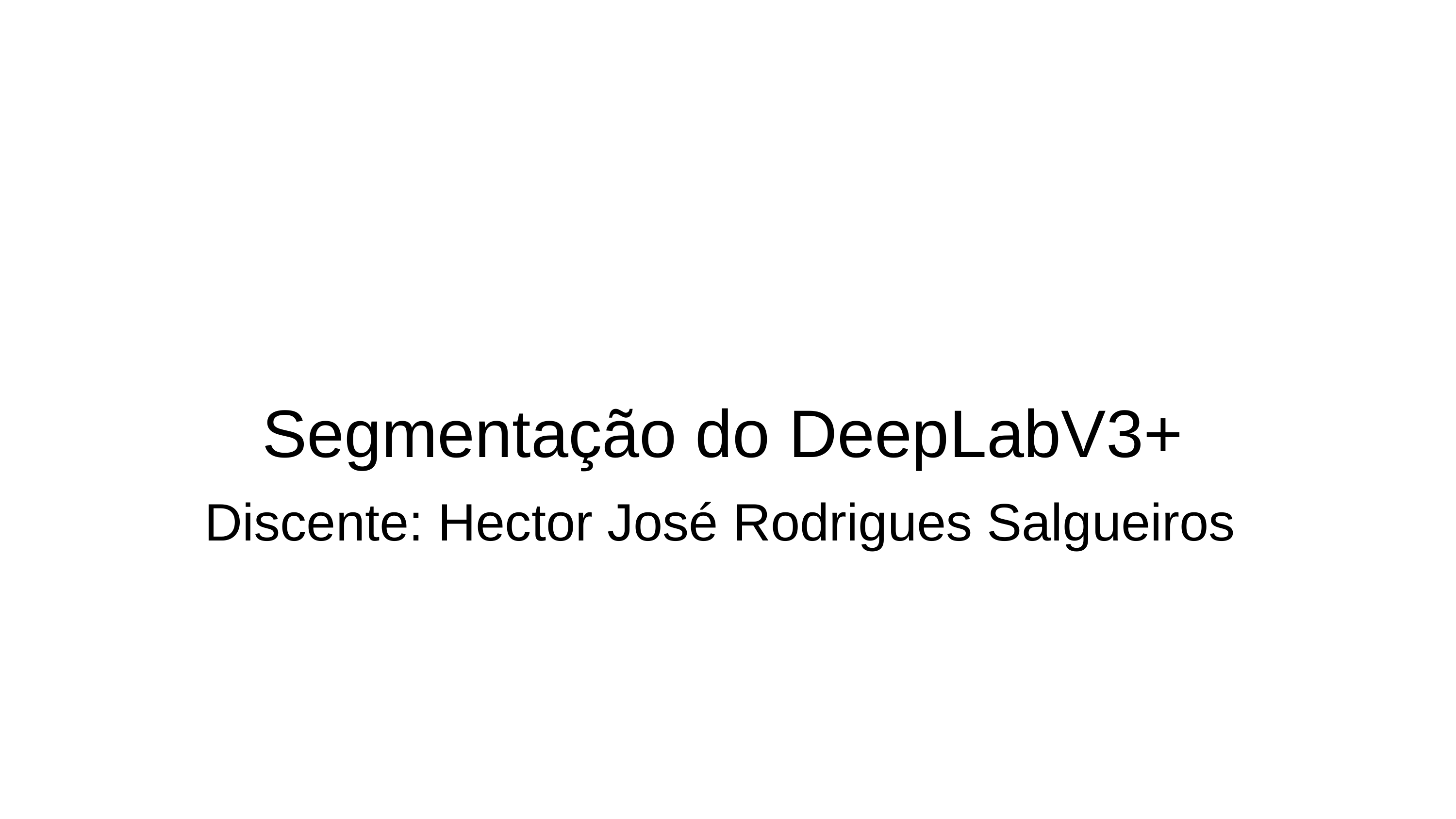

# Segmentação do DeepLabV3+
Discente: Hector José Rodrigues Salgueiros